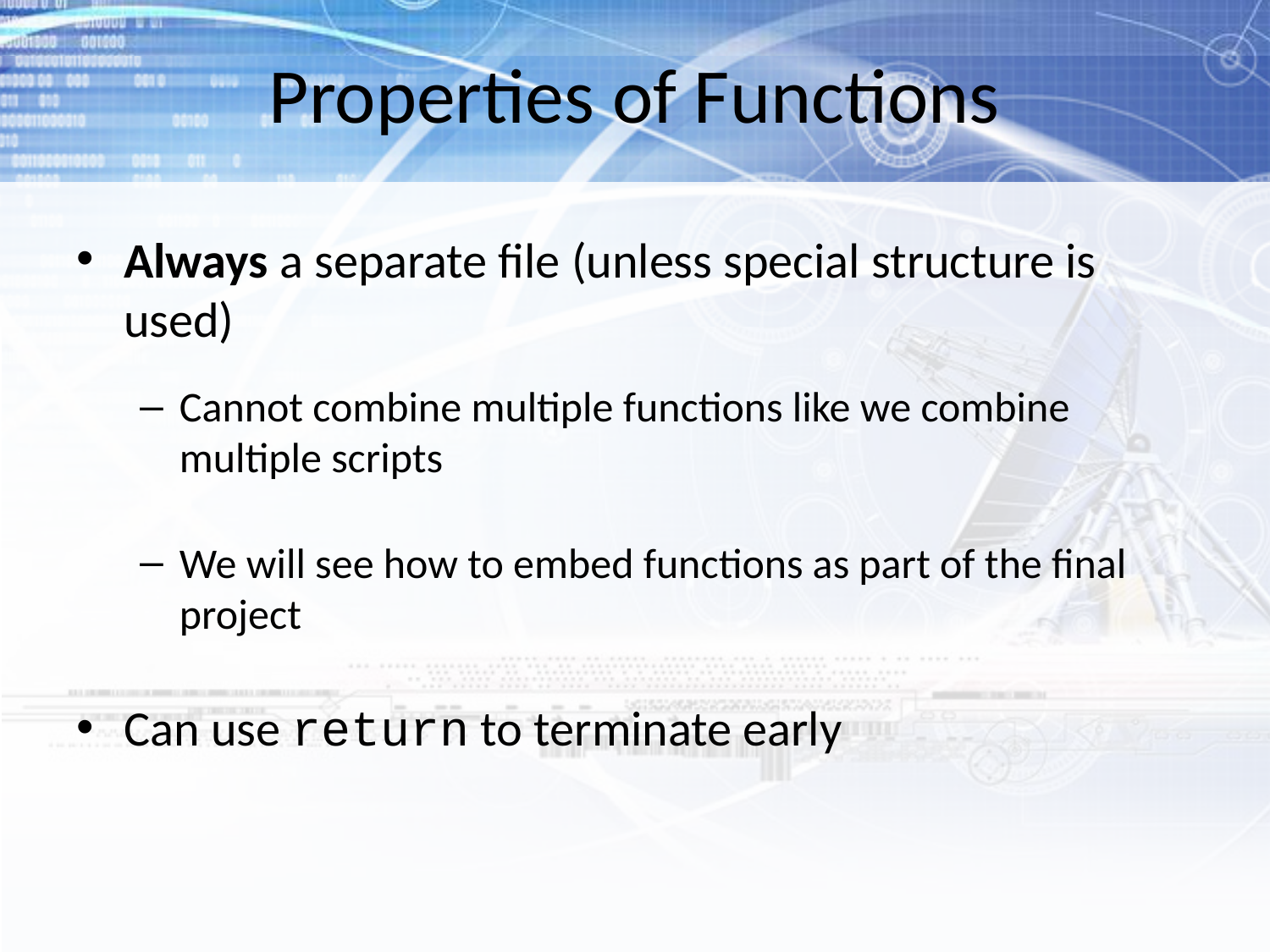

# Properties of Functions
Always a separate file (unless special structure is used)

Cannot combine multiple functions like we combine multiple scripts

We will see how to embed functions as part of the final project

Can use return to terminate early